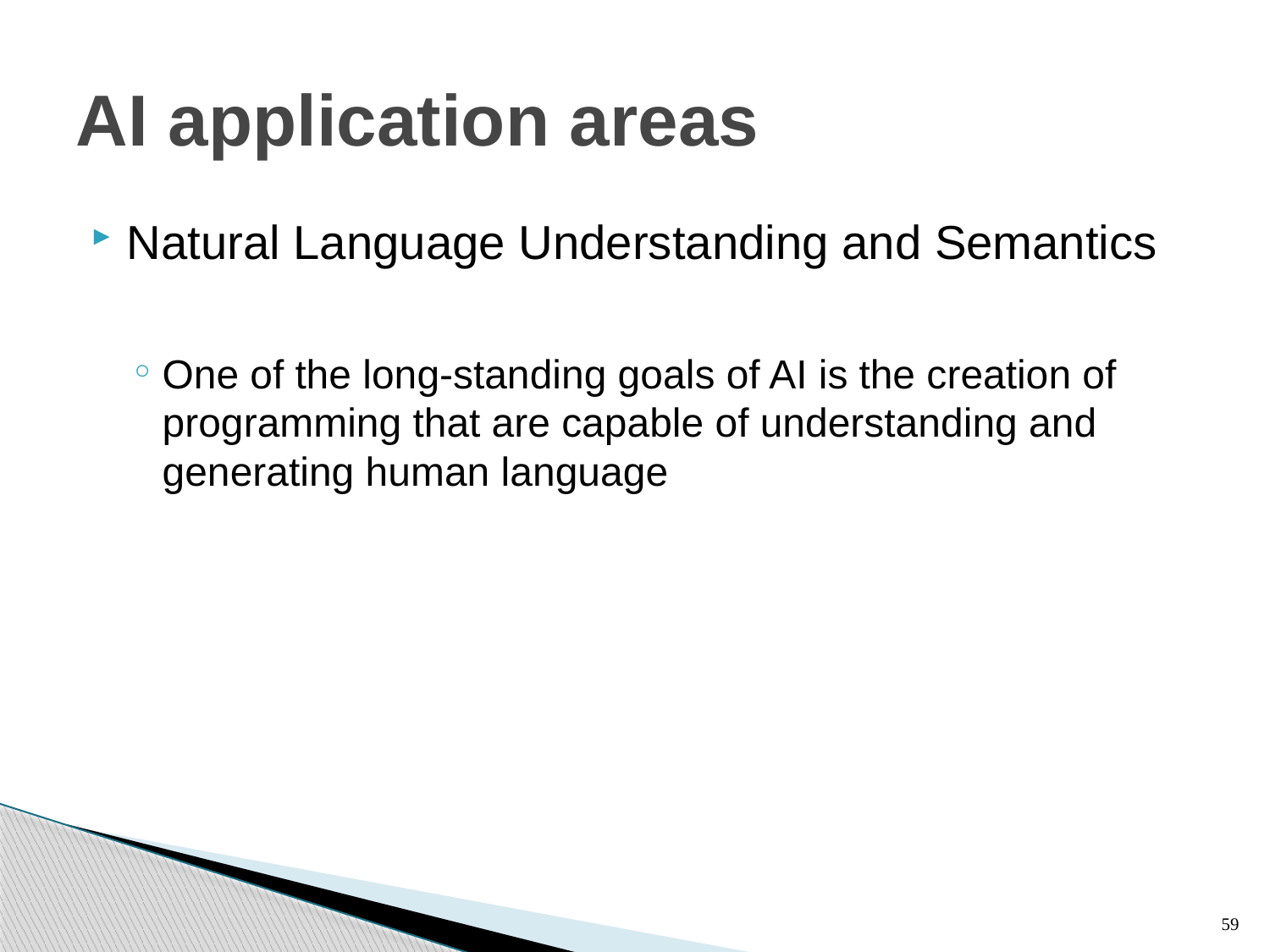

# AI application areas
Natural Language Understanding and Semantics

One of the long-standing goals of AI is the creation of programming that are capable of understanding and generating human language
59